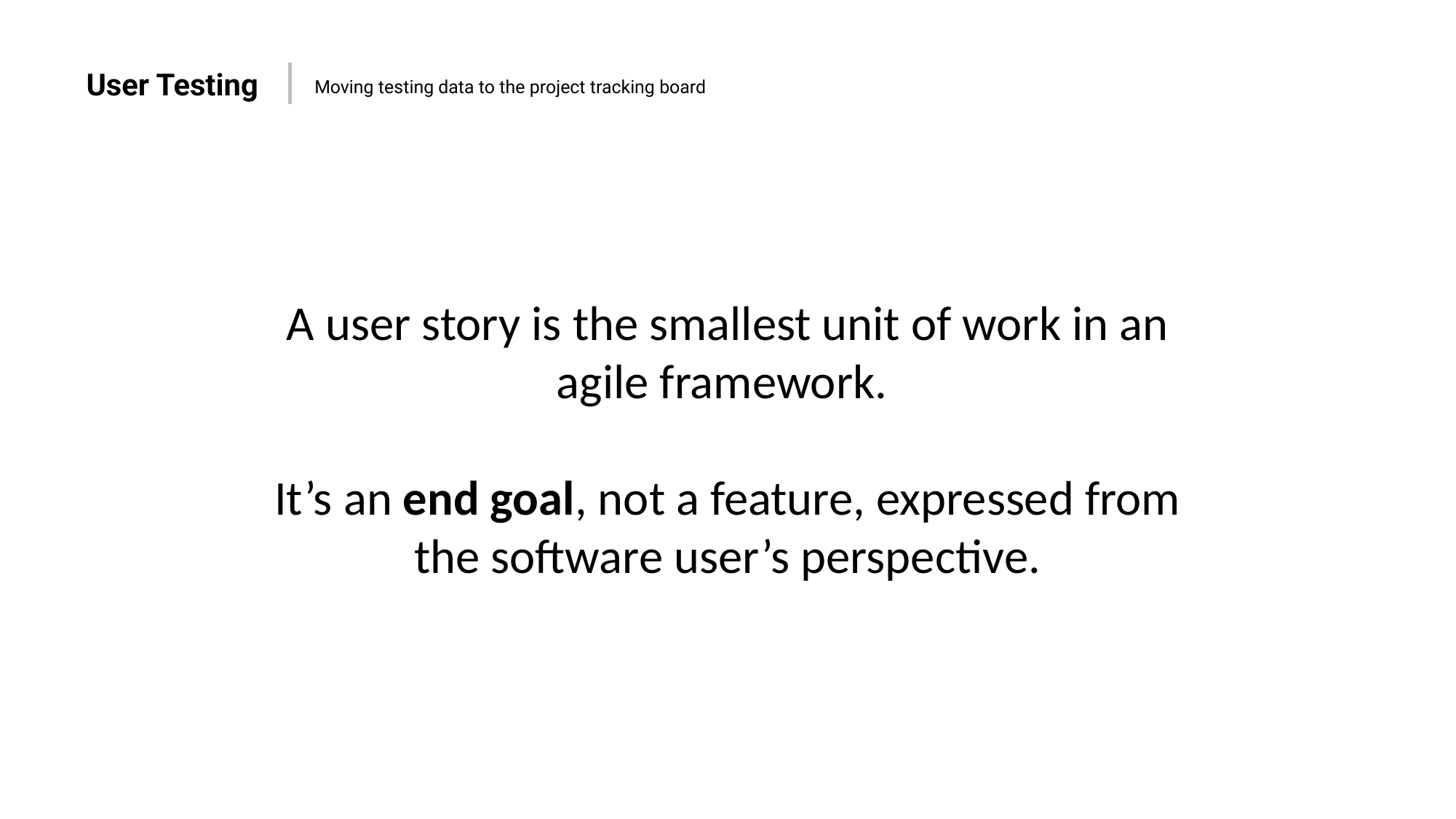

User Testing

Moving testing data to the project tracking board
A user story is the smallest unit of work in an agile framework.
It’s an end goal, not a feature, expressed from the software user’s perspective.